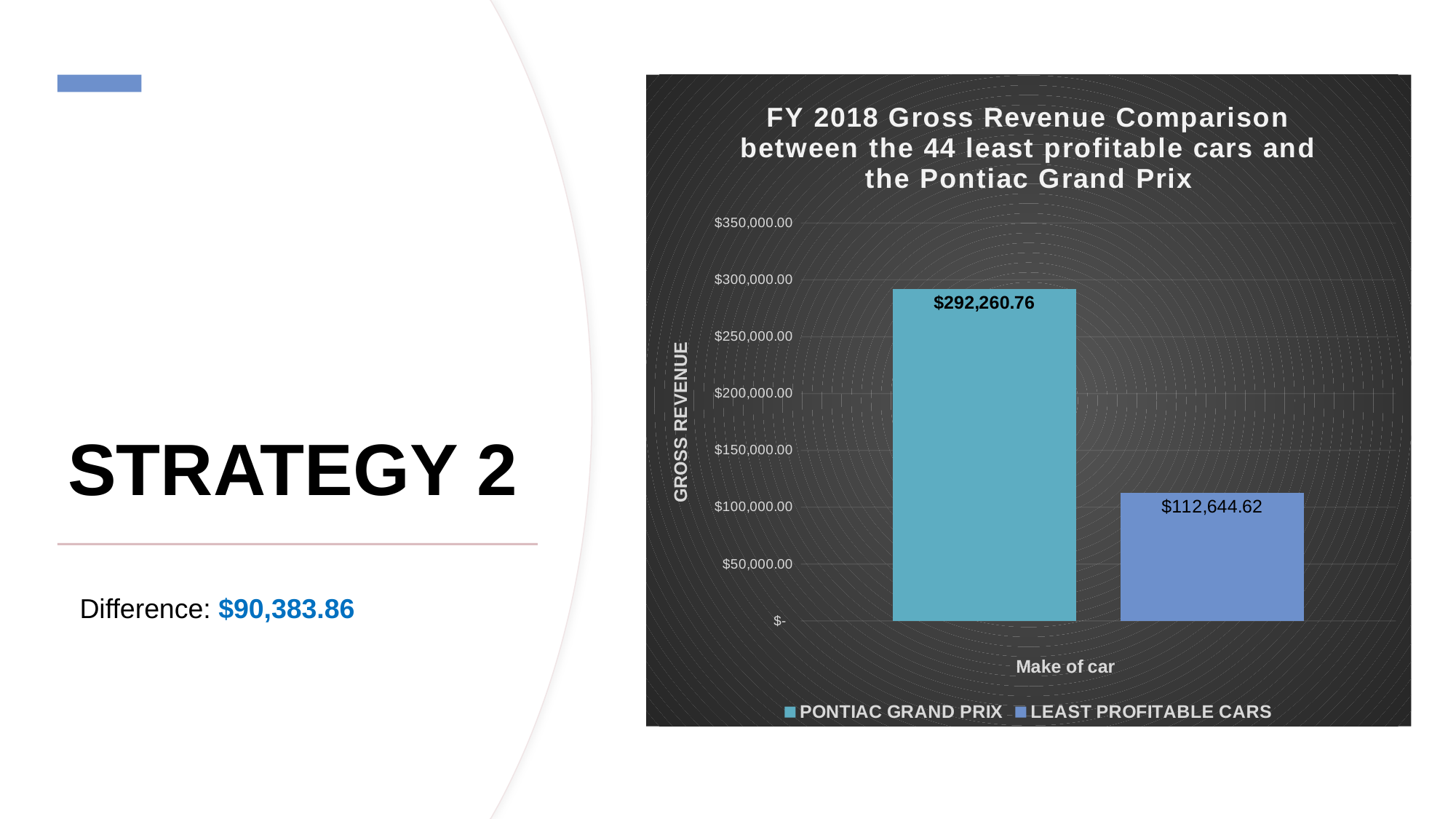

### Chart: FY 2018 Gross Revenue Comparison between the 44 least profitable cars and the Pontiac Grand Prix

| Category |  |  |
|---|---|---|
# STRATEGY 2
$1387.59 difference

Difference: $90,383.86